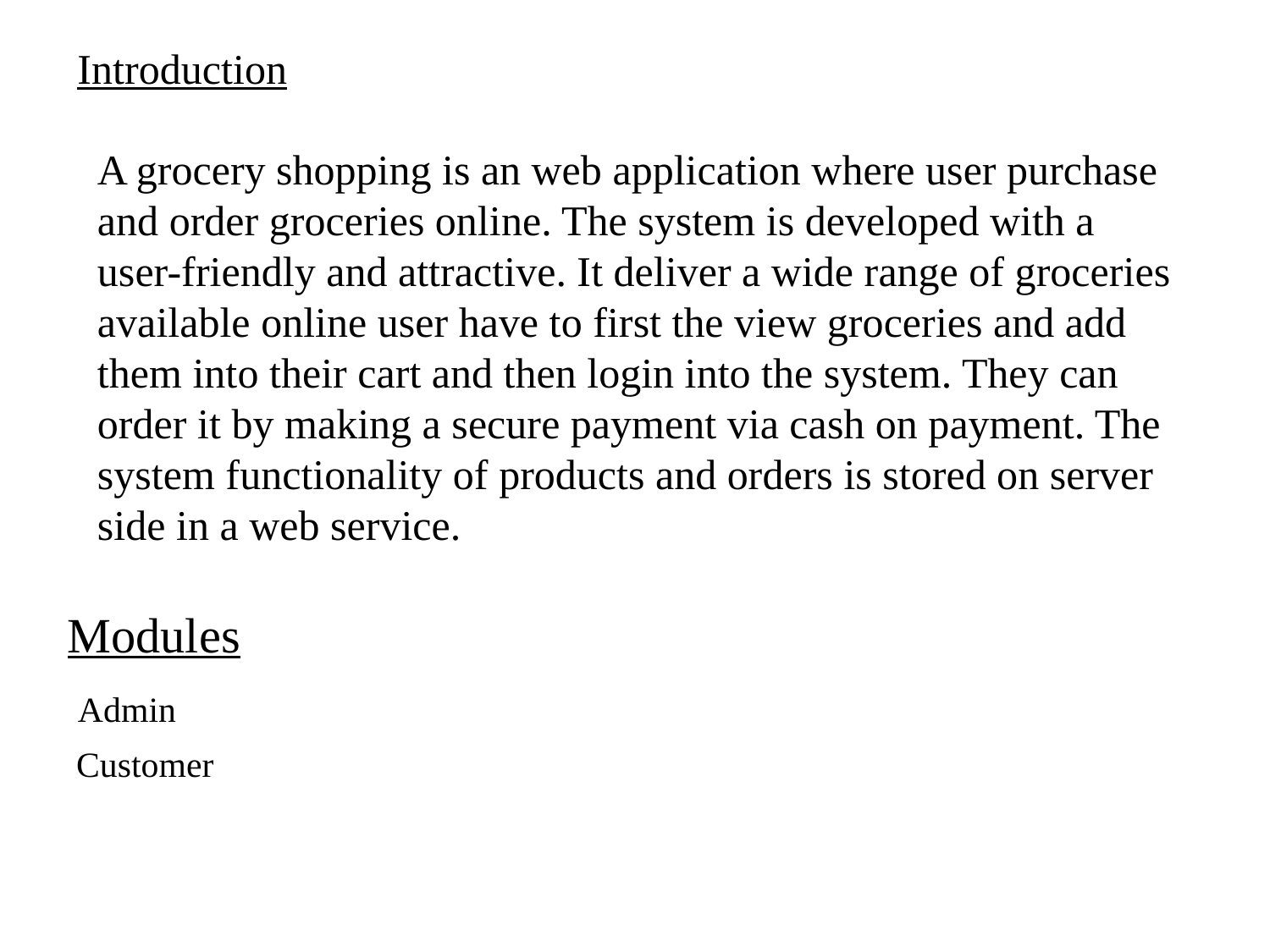

Introduction
A grocery shopping is an web application where user purchase and order groceries online. The system is developed with a user-friendly and attractive. It deliver a wide range of groceries available online user have to first the view groceries and add them into their cart and then login into the system. They can order it by making a secure payment via cash on payment. The system functionality of products and orders is stored on server side in a web service.

Modules
Admin
 Customer